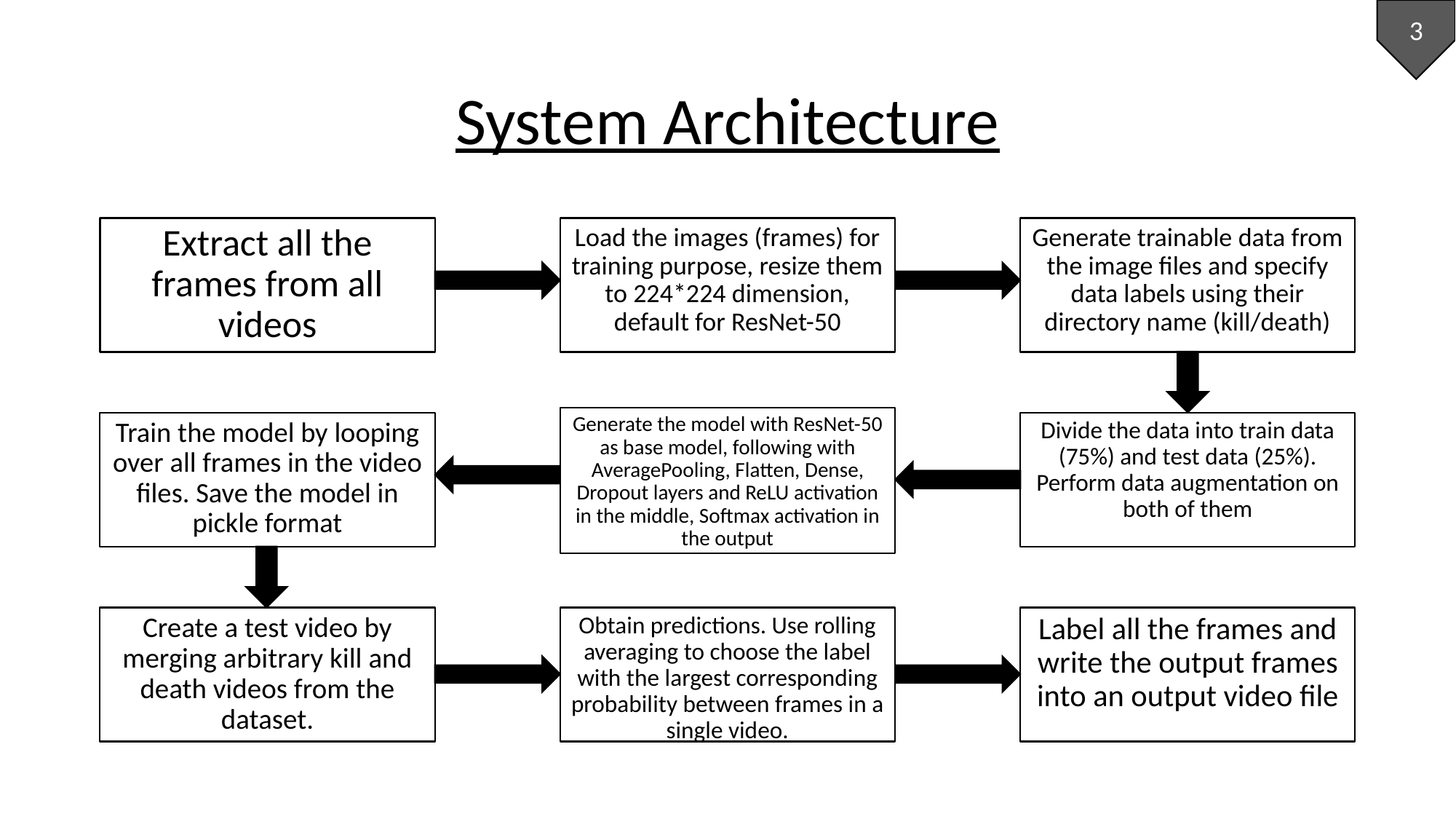

3
# System Architecture
Extract all the frames from all videos
Load the images (frames) for training purpose, resize them to 224*224 dimension, default for ResNet-50
Generate trainable data from the image files and specify data labels using their directory name (kill/death)

Generate the model with ResNet-50 as base model, following with AveragePooling, Flatten, Dense, Dropout layers and ReLU activation in the middle, Softmax activation in the output
Train the model by looping over all frames in the video files. Save the model in pickle format
Divide the data into train data (75%) and test data (25%). Perform data augmentation on both of them

Create a test video by merging arbitrary kill and death videos from the dataset.
Obtain predictions. Use rolling averaging to choose the label with the largest corresponding probability between frames in a single video.
Label all the frames and write the output frames into an output video file